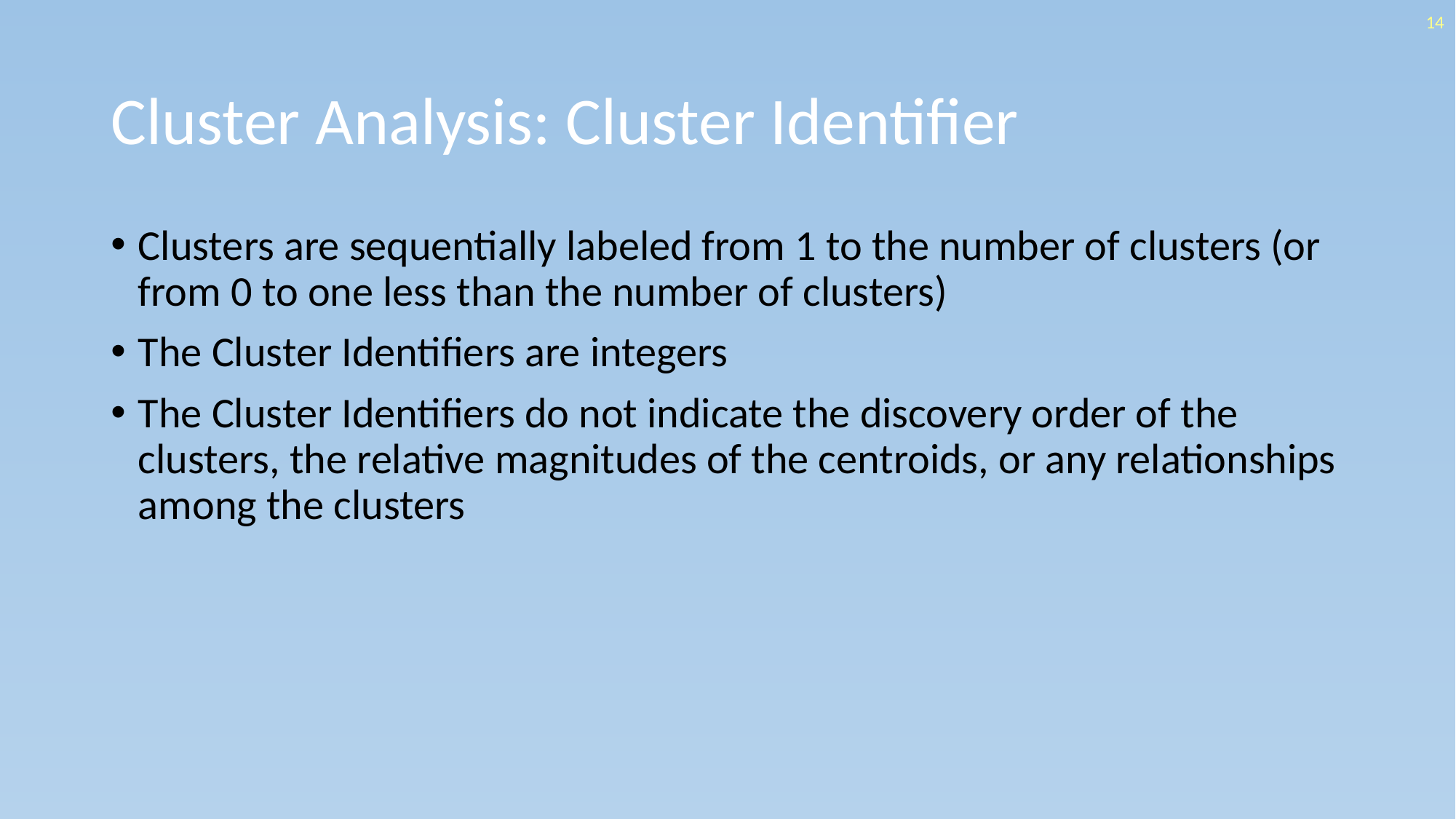

14
# Cluster Analysis: Cluster Identifier
Clusters are sequentially labeled from 1 to the number of clusters (or from 0 to one less than the number of clusters)
The Cluster Identifiers are integers
The Cluster Identifiers do not indicate the discovery order of the clusters, the relative magnitudes of the centroids, or any relationships among the clusters